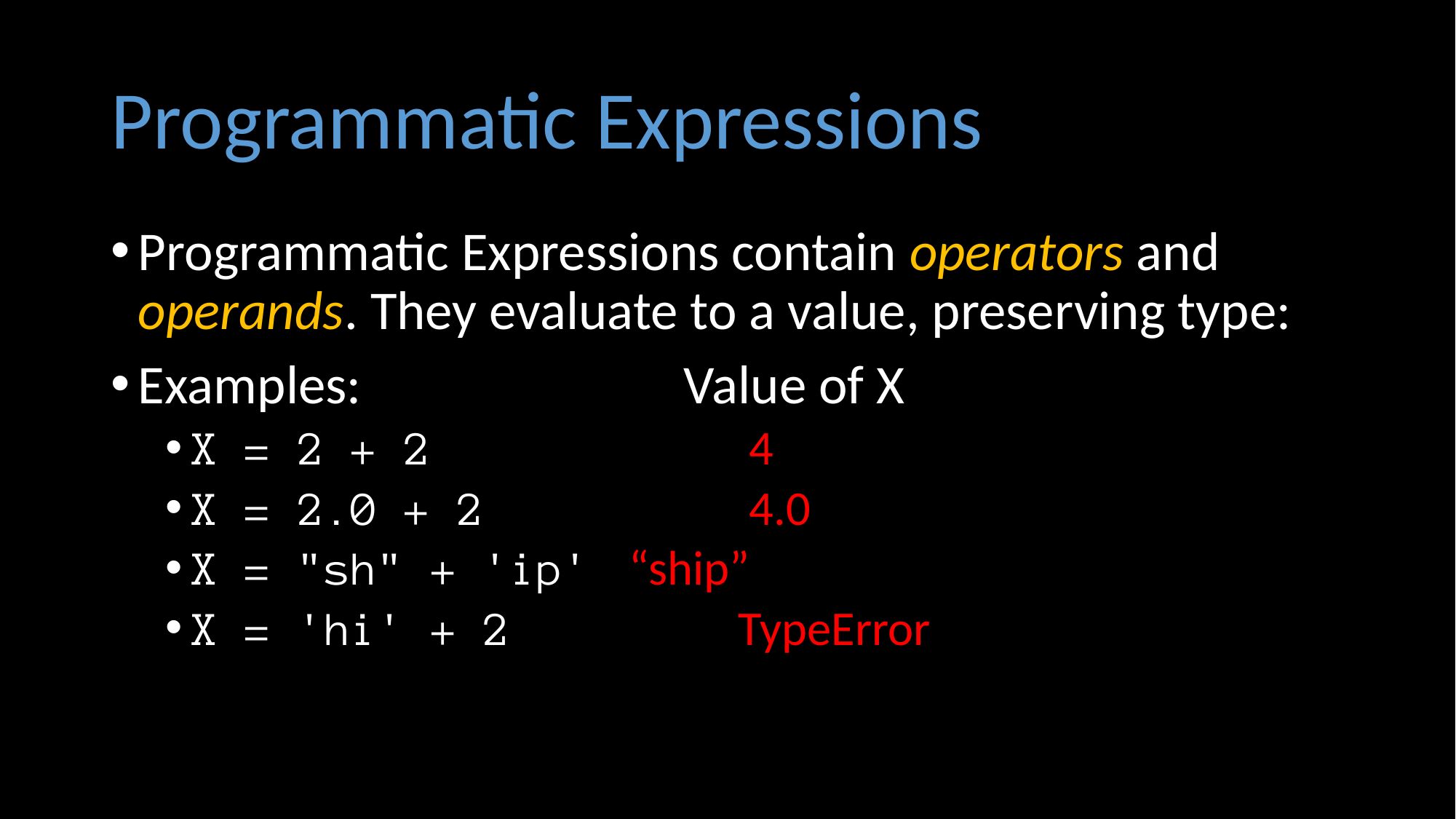

# Programmatic Expressions
Programmatic Expressions contain operators and operands. They evaluate to a value, preserving type:
Examples:			Value of X
X = 2 + 2    		 4
X = 2.0 + 2  		 4.0
X = "sh" + 'ip' 	“ship”
X = 'hi' + 2 		TypeError